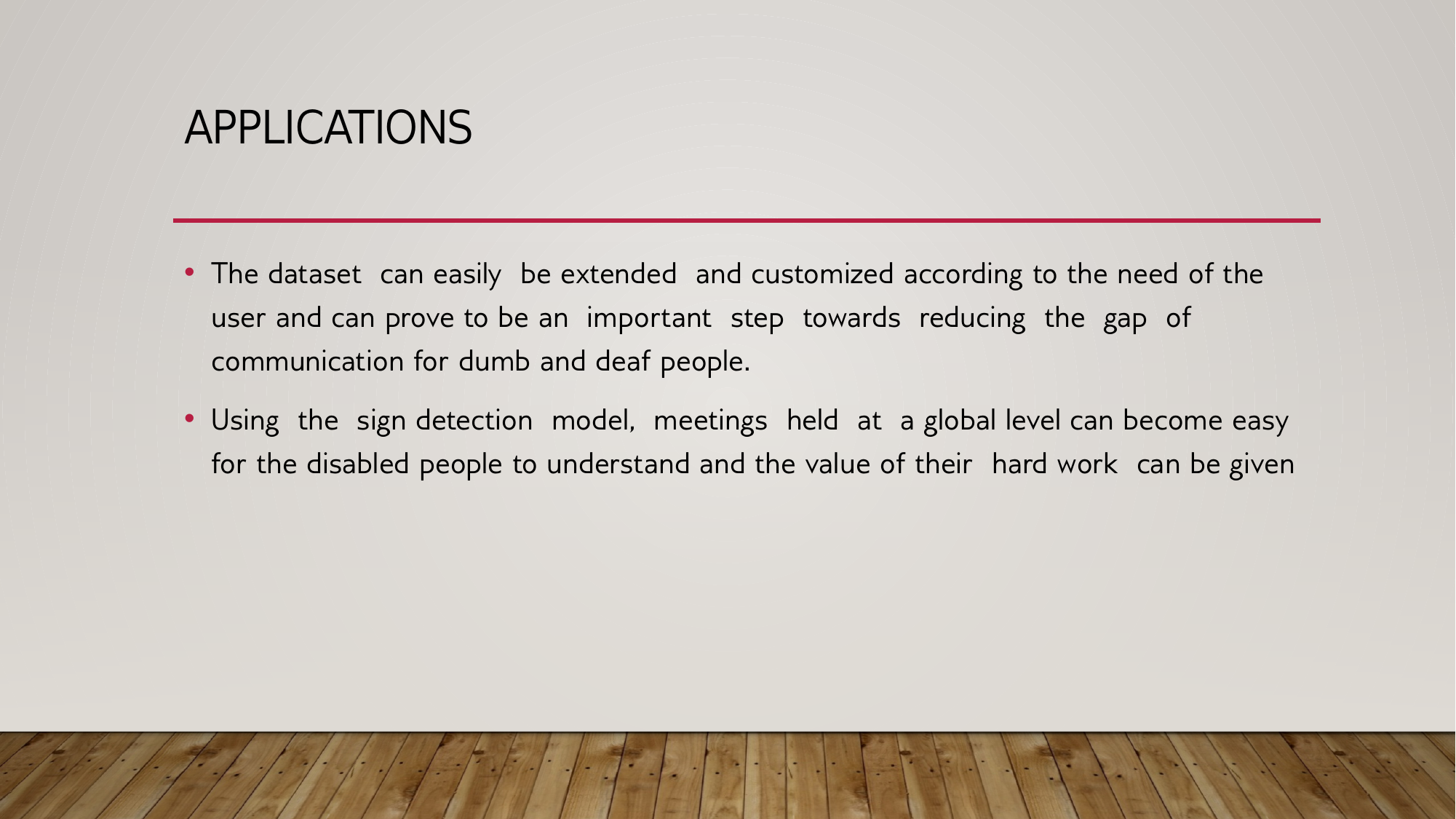

# applications
The dataset  can easily  be extended  and customized according to the need of the user and can prove to be an  important  step  towards  reducing  the  gap  of communication for dumb and deaf people.
Using  the  sign detection  model,  meetings  held  at  a global level can become easy for the disabled people to understand and the value of their  hard work  can be given